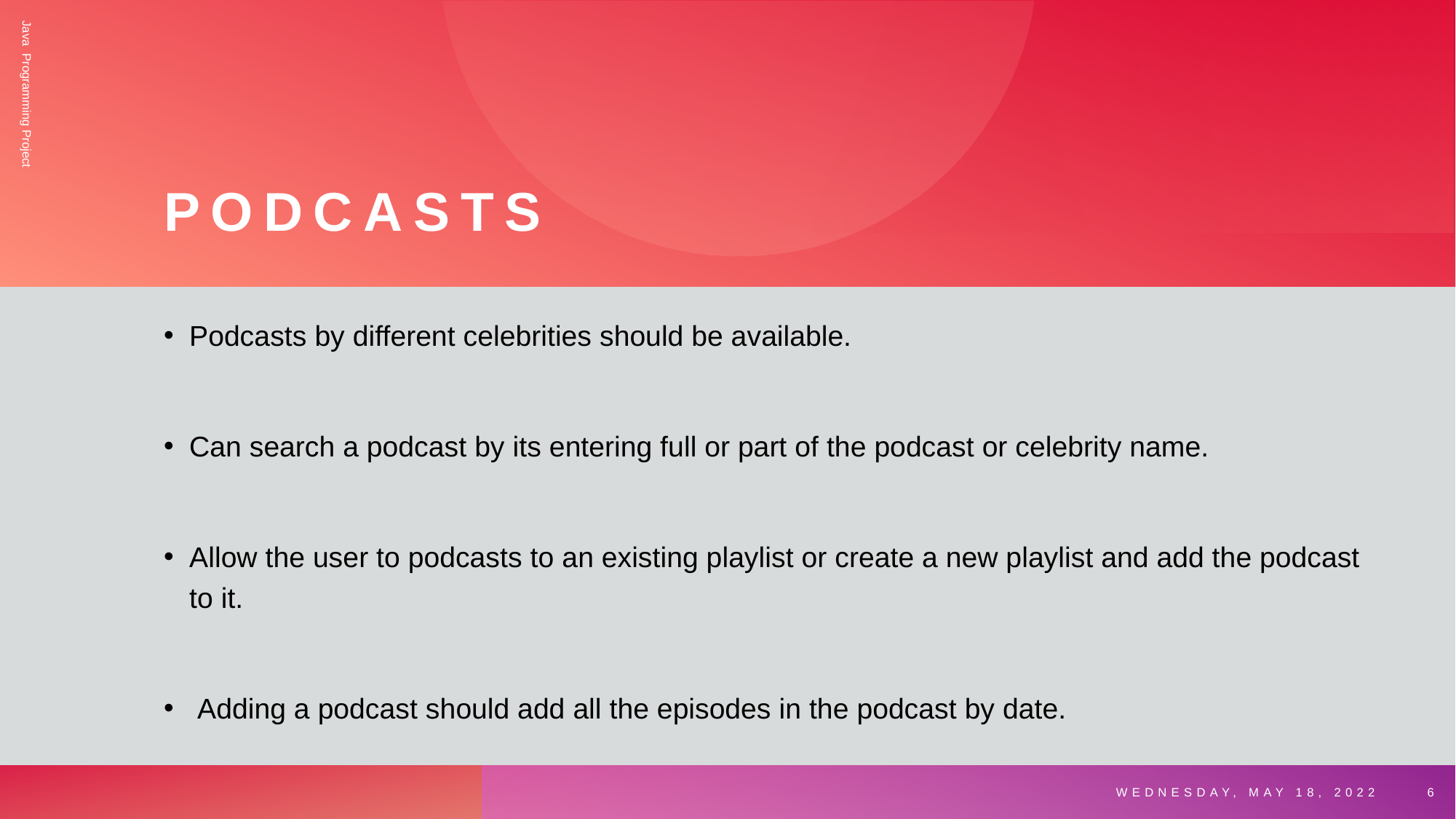

# Podcasts
Java  Programming Project
Podcasts by different celebrities should be available.

Can search a podcast by its entering full or part of the podcast or celebrity name.

Allow the user to podcasts to an existing playlist or create a new playlist and add the podcast to it.

 Adding a podcast should add all the episodes in the podcast by date.
Wednesday, May 18, 2022
6